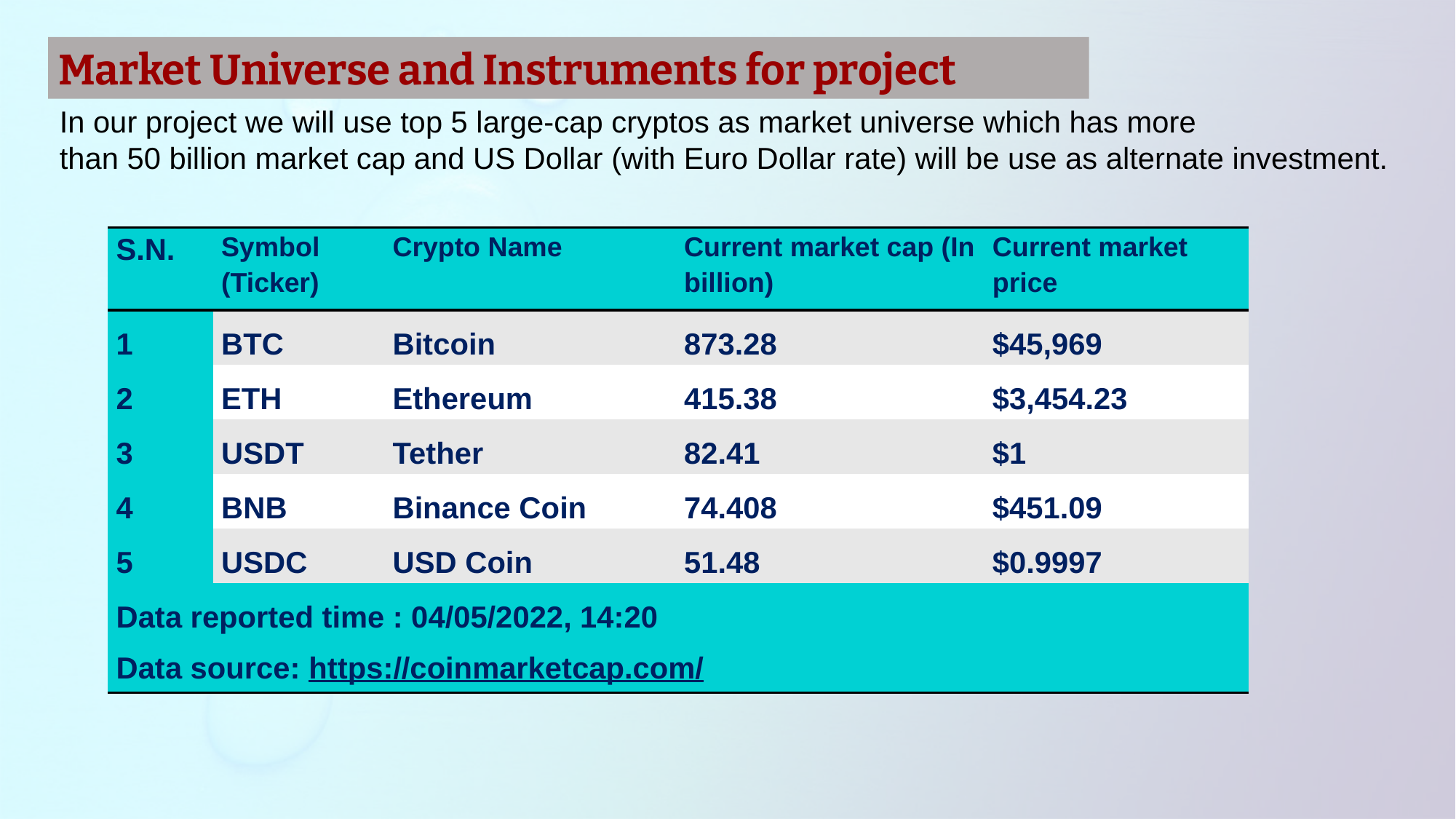

Market Universe and Instruments for project
In our project we will use top 5 large-cap cryptos as market universe which has more
than 50 billion market cap and US Dollar (with Euro Dollar rate) will be use as alternate investment.
| S.N. | Symbol (Ticker) | Crypto Name | Current market cap (In billion) | Current market price |
| --- | --- | --- | --- | --- |
| 1 | BTC | Bitcoin | 873.28 | $45,969 |
| 2 | ETH | Ethereum | 415.38 | $3,454.23 |
| 3 | USDT | Tether | 82.41 | $1 |
| 4 | BNB | Binance Coin | 74.408 | $451.09 |
| 5 | USDC | USD Coin | 51.48 | $0.9997 |
| Data reported time : 04/05/2022, 14:20 Data source: https://coinmarketcap.com/ |  |  |  |  |